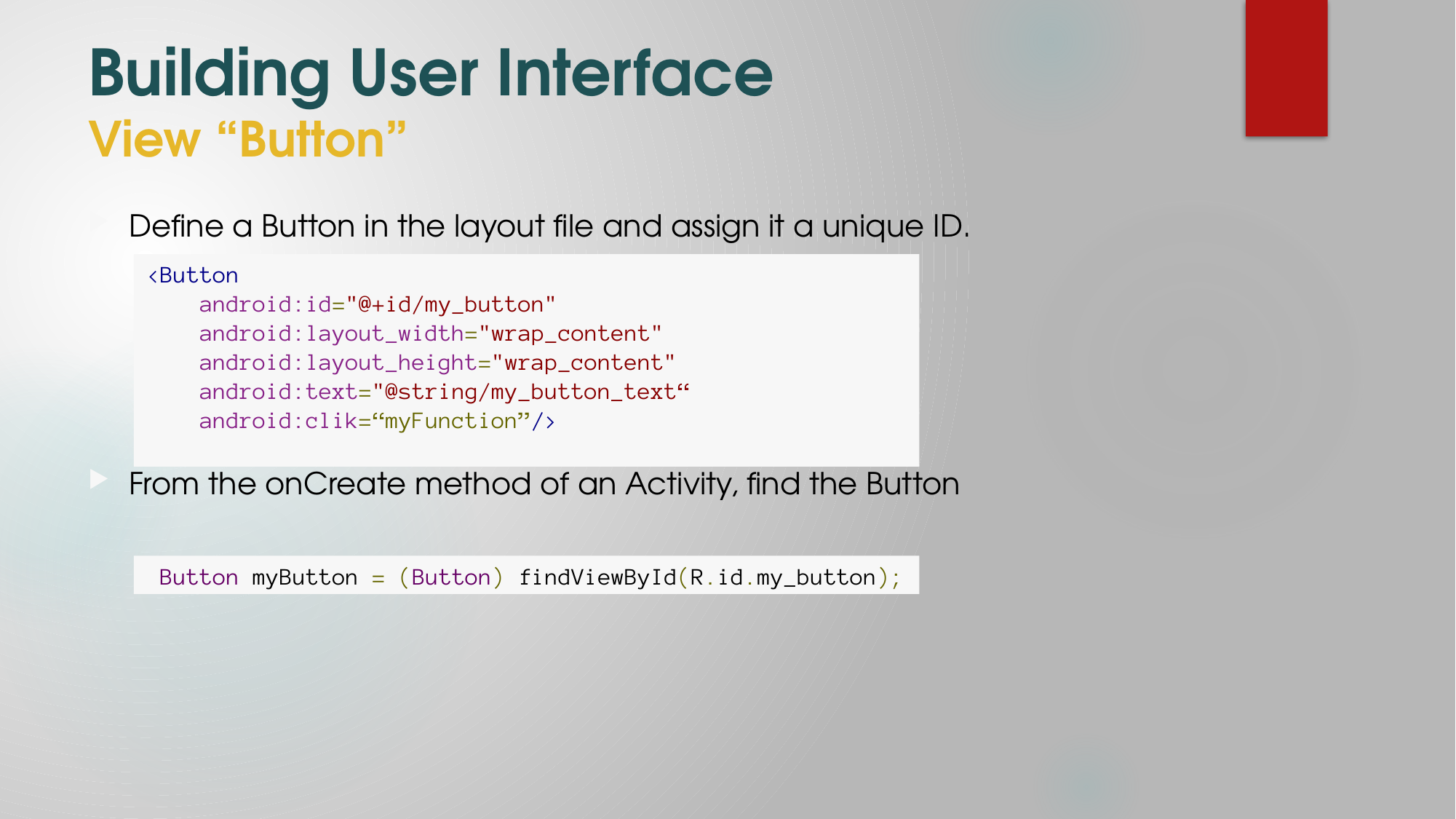

# Building User Interface View “Button”
Define a Button in the layout file and assign it a unique ID.

From the onCreate method of an Activity, find the Button

 <Button
     android:id="@+id/my_button"
     android:layout_width="wrap_content"
     android:layout_height="wrap_content"
     android:text="@string/my_button_text“
     android:clik=“myFunction”/>
  Button myButton = (Button) findViewById(R.id.my_button);